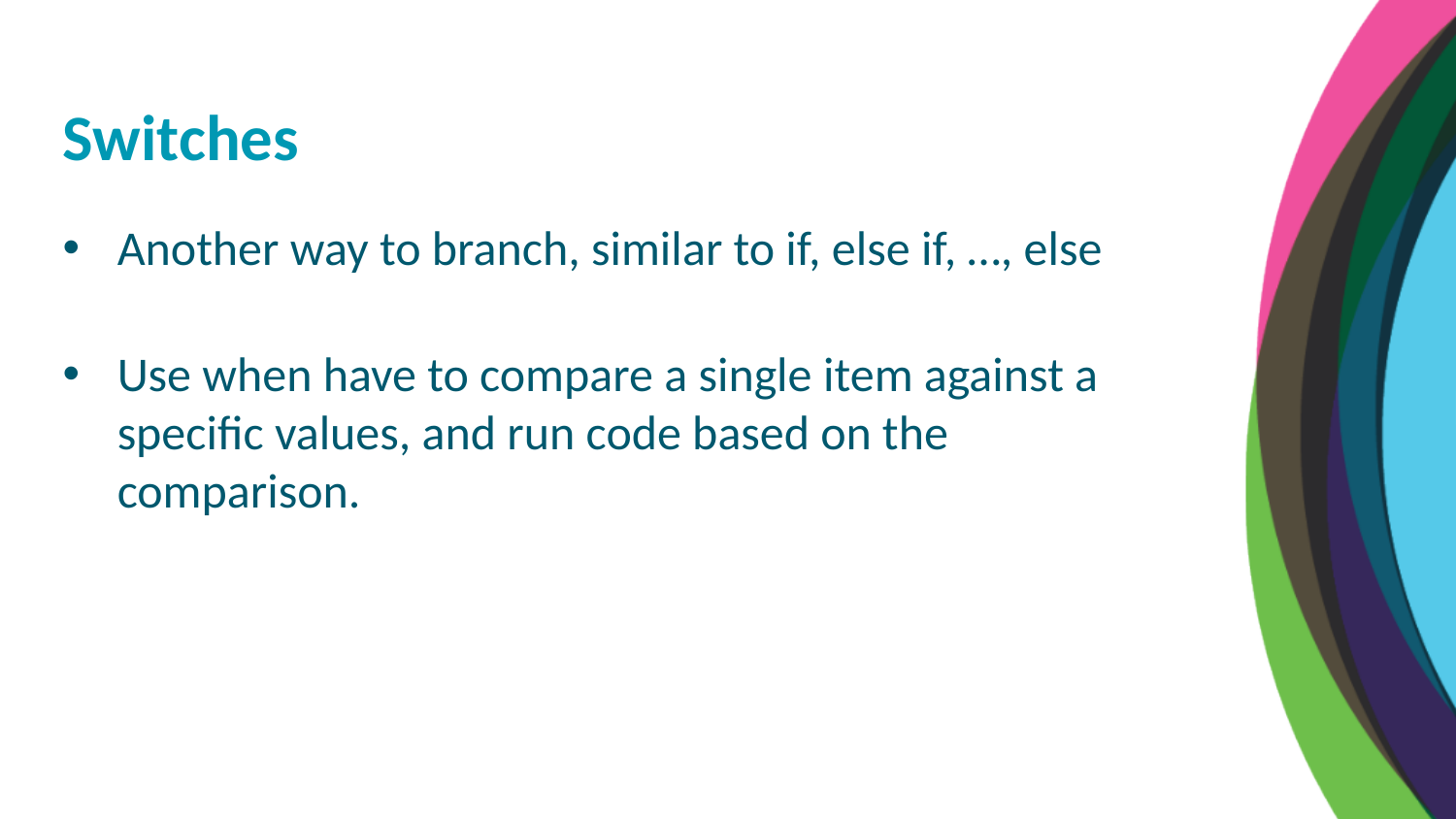

Switches
Another way to branch, similar to if, else if, …, else
Use when have to compare a single item against a specific values, and run code based on the comparison.